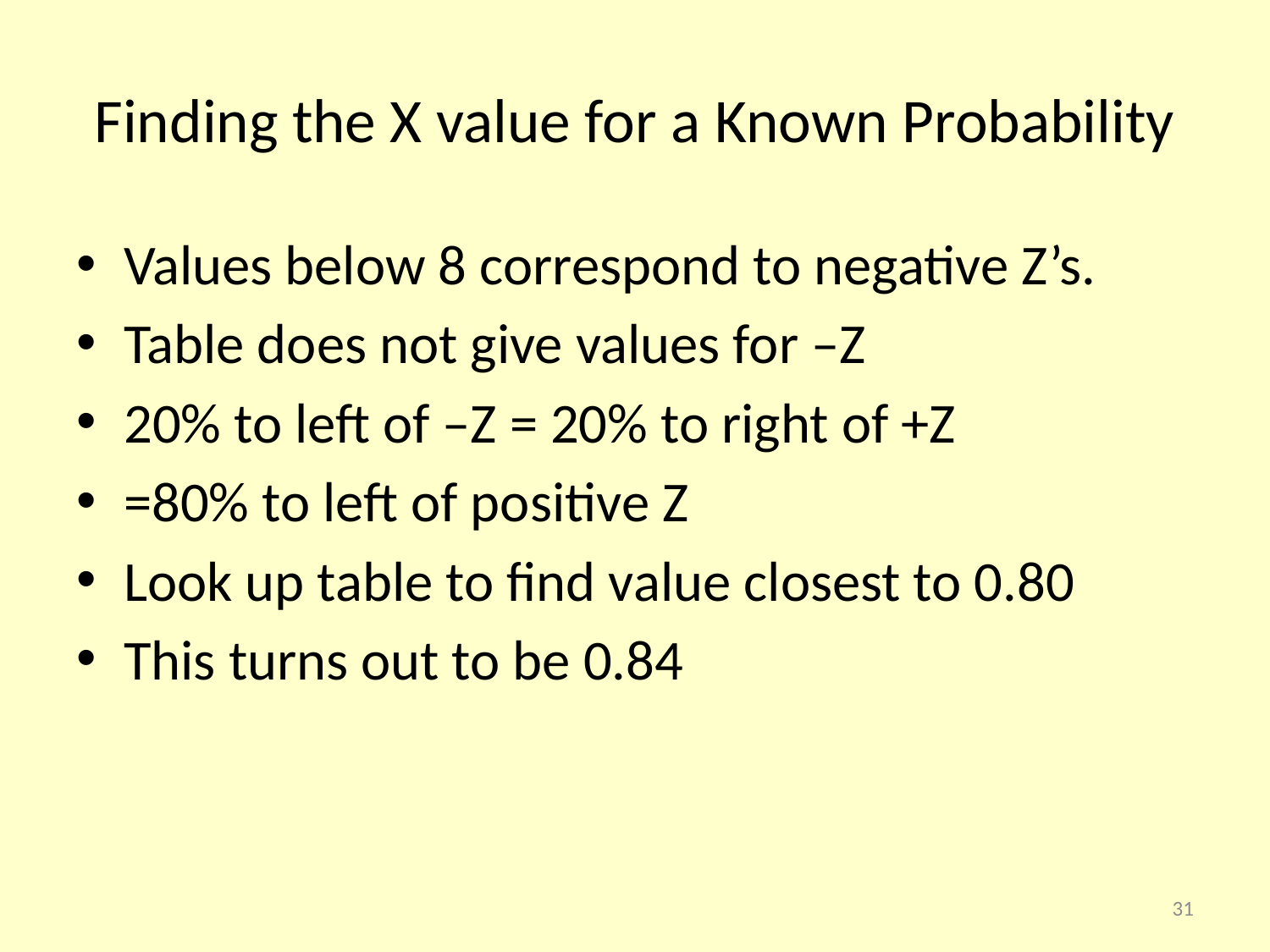

# Finding the X value for a Known Probability
Values below 8 correspond to negative Z’s.
Table does not give values for –Z
20% to left of –Z = 20% to right of +Z
=80% to left of positive Z
Look up table to find value closest to 0.80
This turns out to be 0.84

31